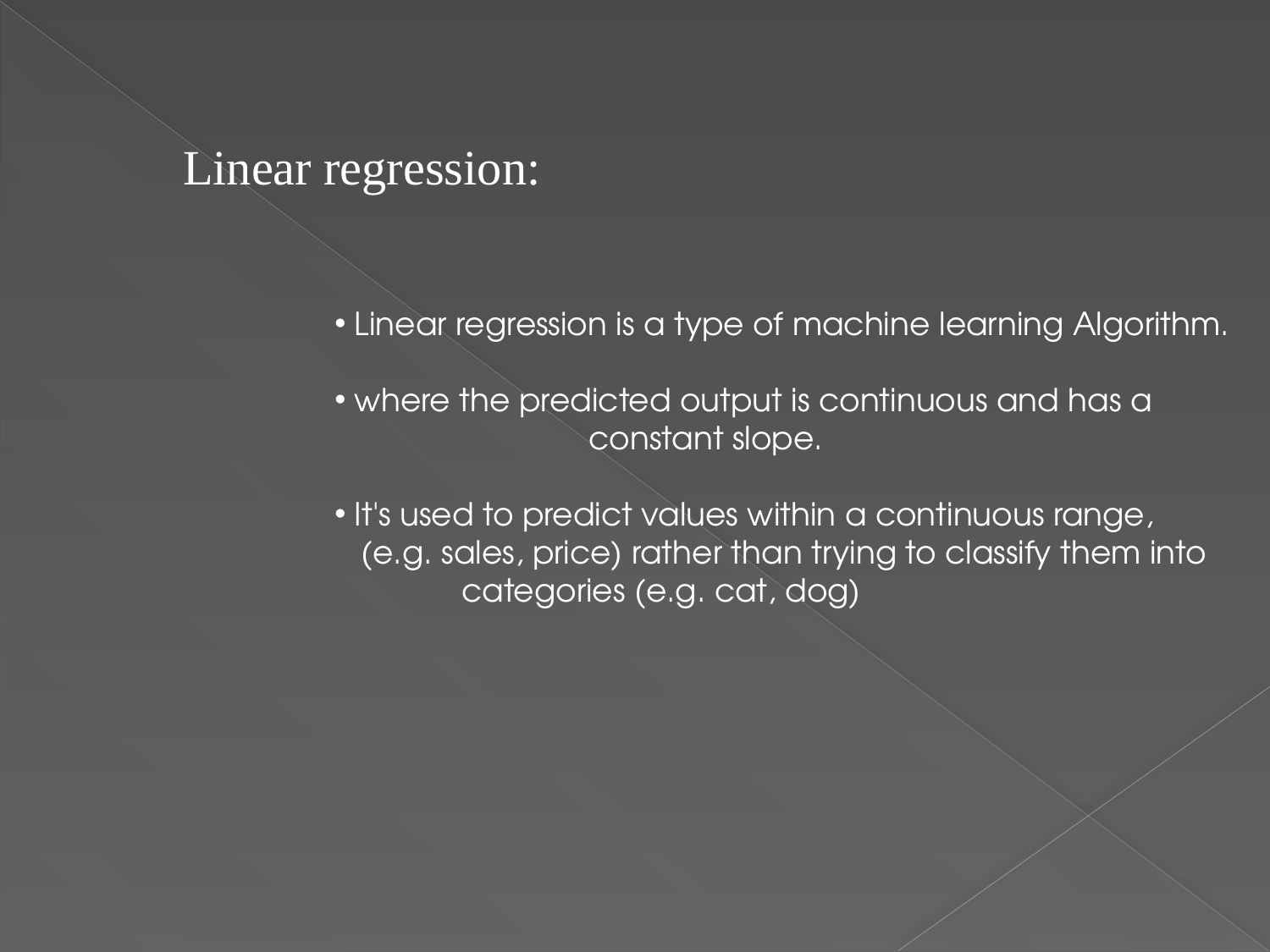

Linear regression:
 Linear regression is a type of machine learning Algorithm.

 where the predicted output is continuous and has a
		constant slope.

 It's used to predict values within a continuous range,
   (e.g. sales, price) rather than trying to classify them into
	categories (e.g. cat, dog)